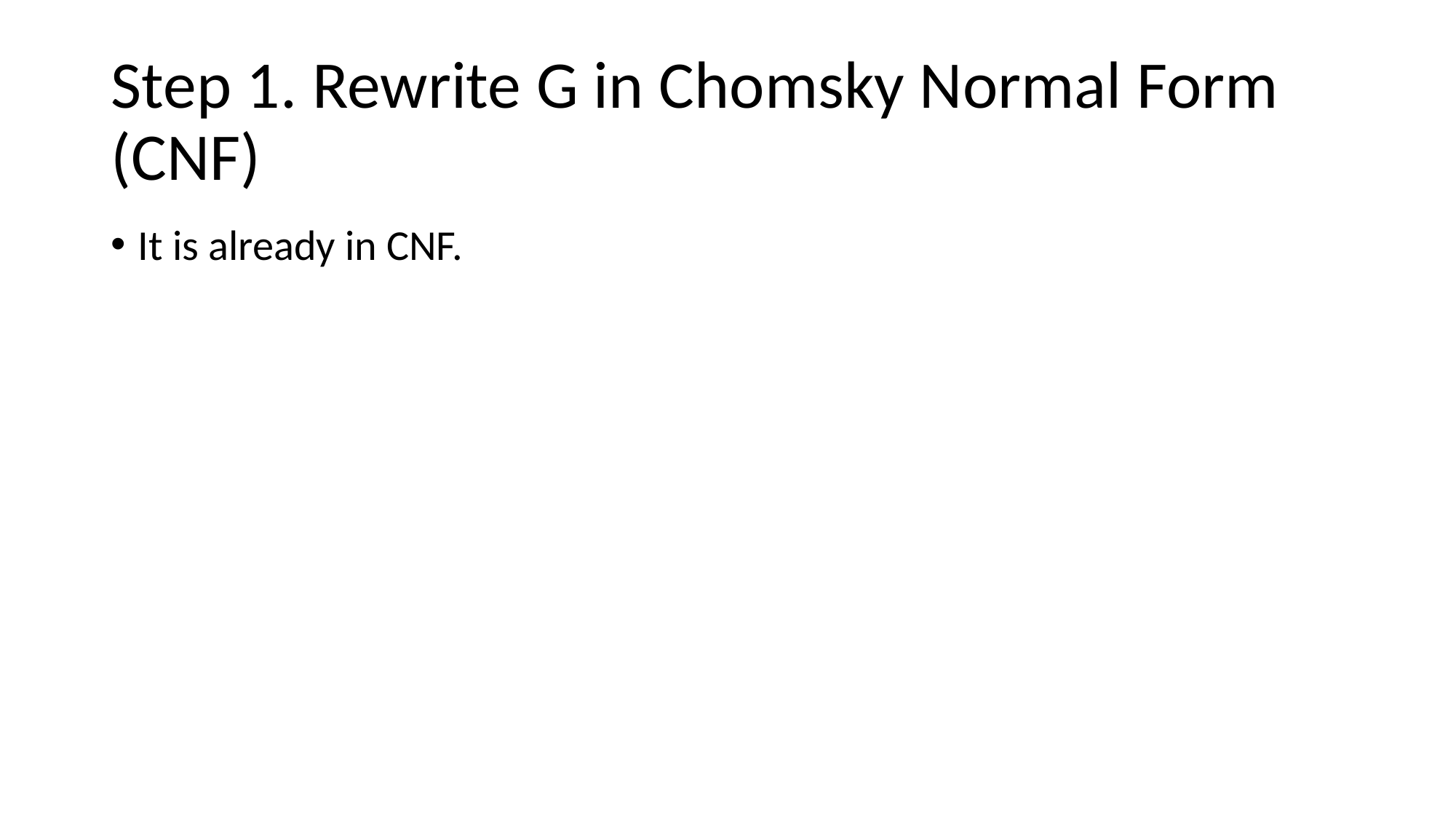

# Step 1. Rewrite G in Chomsky Normal Form (CNF)
It is already in CNF.